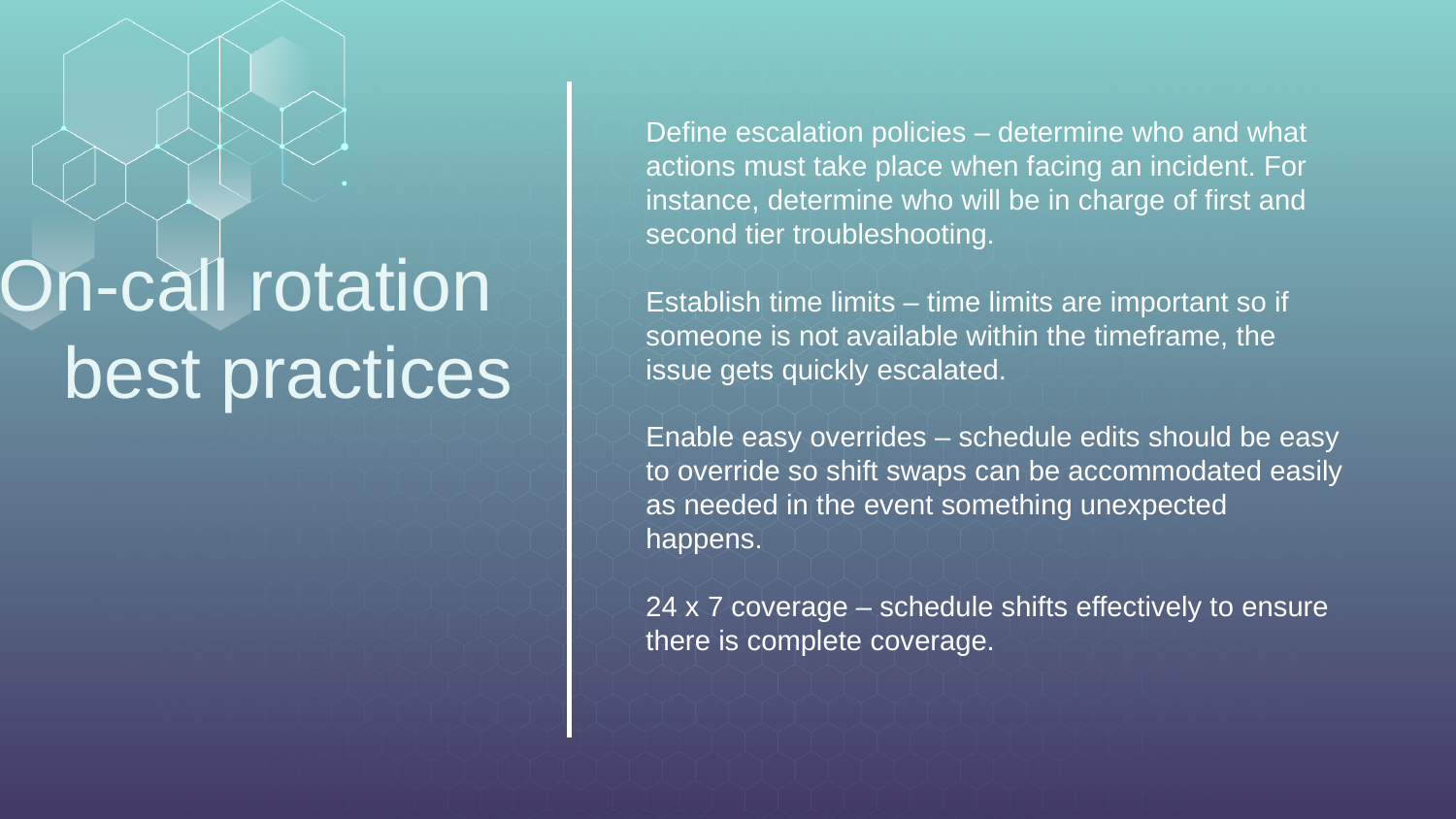

Define escalation policies – determine who and what actions must take place when facing an incident. For instance, determine who will be in charge of first and second tier troubleshooting.

Establish time limits – time limits are important so if someone is not available within the timeframe, the issue gets quickly escalated.

Enable easy overrides – schedule edits should be easy to override so shift swaps can be accommodated easily as needed in the event something unexpected happens.

24 x 7 coverage – schedule shifts effectively to ensure there is complete coverage.
# On-call rotation best practices